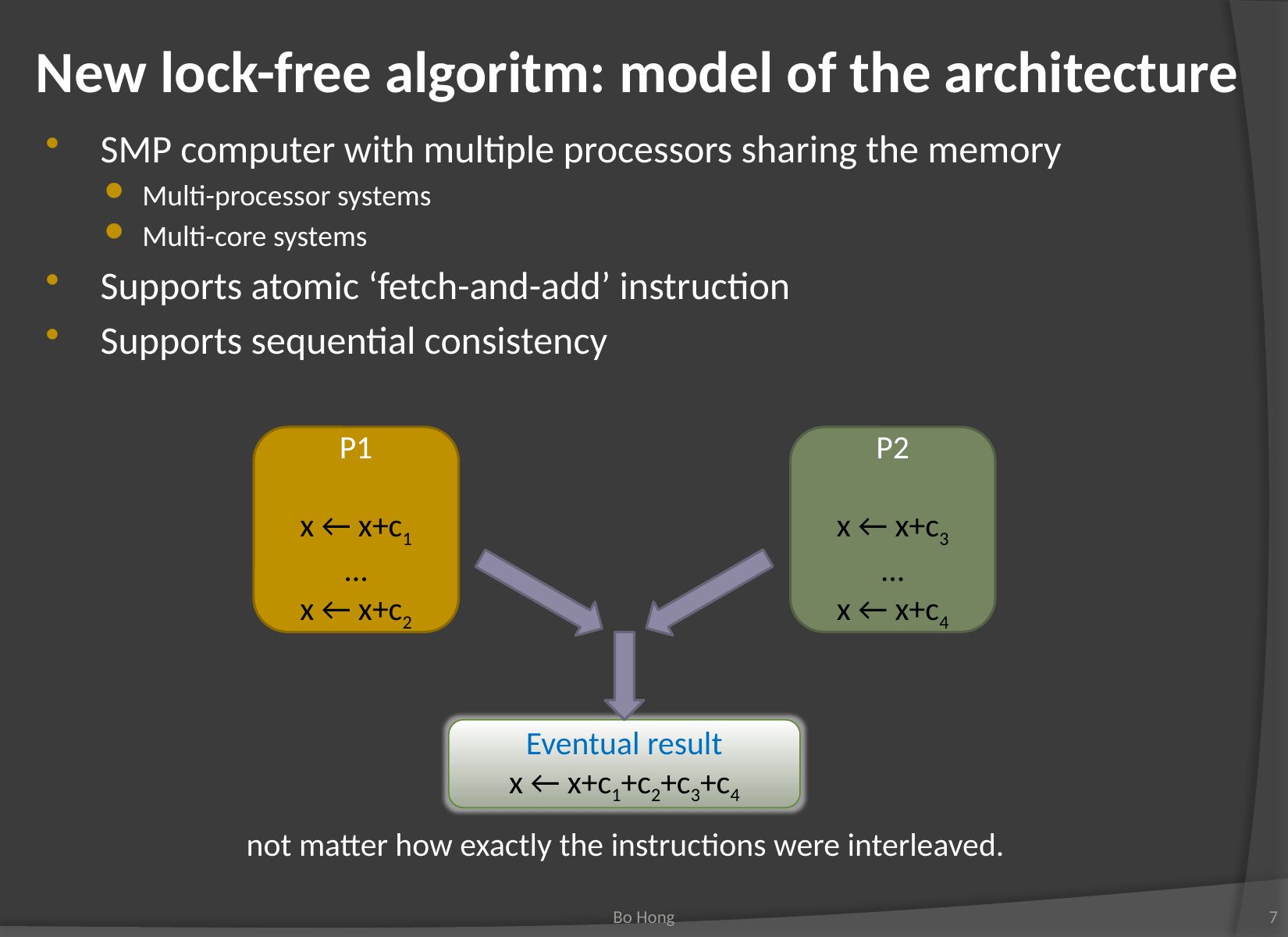

# New lock-free algoritm: model of the architecture
SMP computer with multiple processors sharing the memory
Multi-processor systems
Multi-core systems
Supports atomic ‘fetch-and-add’ instruction
Supports sequential consistency
P1

x ← x+c1
…
x ← x+c2
P2

x ← x+c3
…
x ← x+c4

Eventual result
x ← x+c1+c2+c3+c4
not matter how exactly the instructions were interleaved.
7
Bo Hong